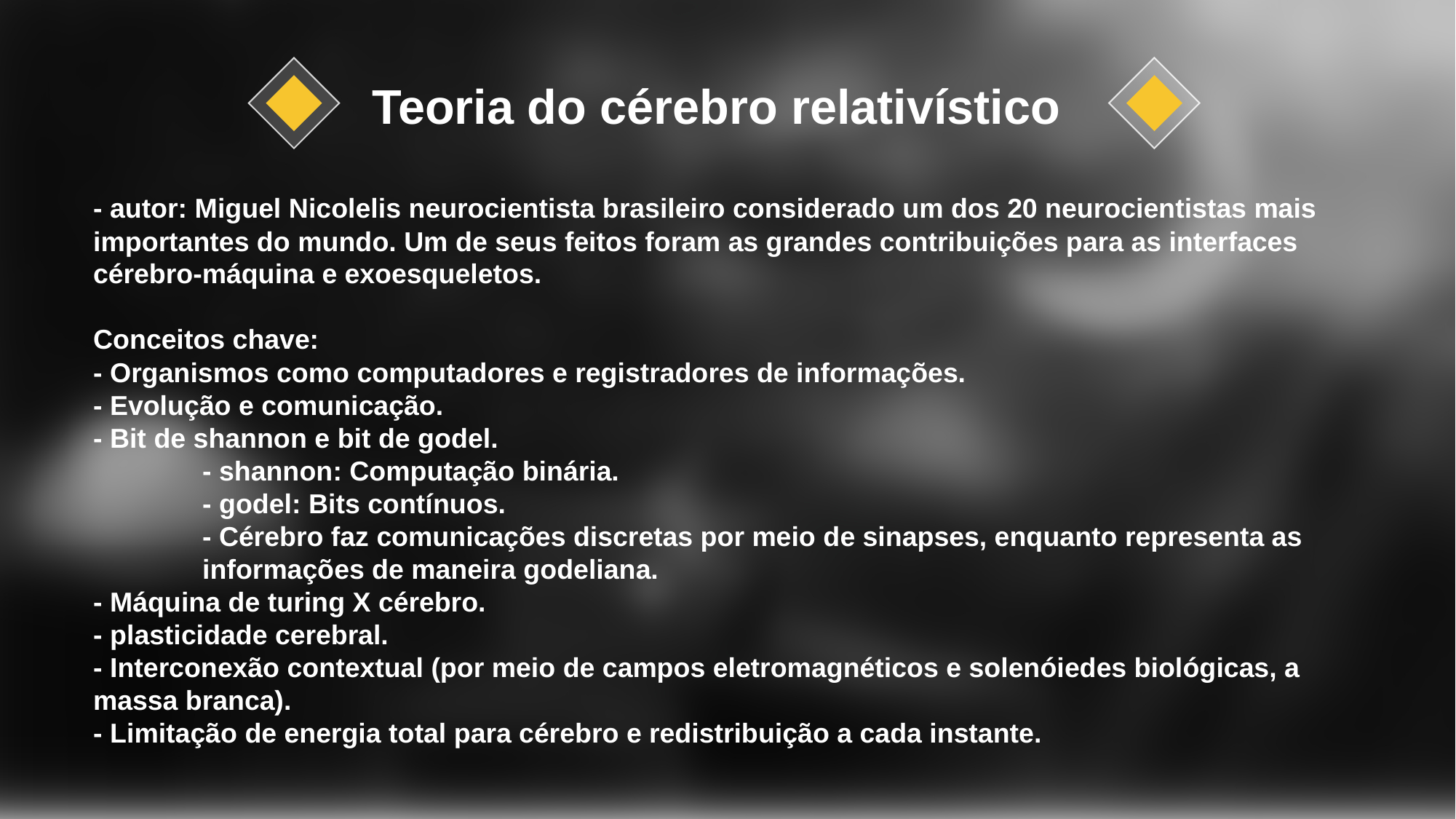

Teoria do cérebro relativístico

- autor: Miguel Nicolelis neurocientista brasileiro considerado um dos 20 neurocientistas mais importantes do mundo. Um de seus feitos foram as grandes contribuições para as interfaces cérebro-máquina e exoesqueletos.

Conceitos chave:
- Organismos como computadores e registradores de informações.
- Evolução e comunicação.
- Bit de shannon e bit de godel.
	- shannon: Computação binária.
	- godel: Bits contínuos.
	- Cérebro faz comunicações discretas por meio de sinapses, enquanto representa as 	informações de maneira godeliana.
- Máquina de turing X cérebro.
- plasticidade cerebral.
- Interconexão contextual (por meio de campos eletromagnéticos e solenóiedes biológicas, a massa branca).
- Limitação de energia total para cérebro e redistribuição a cada instante.